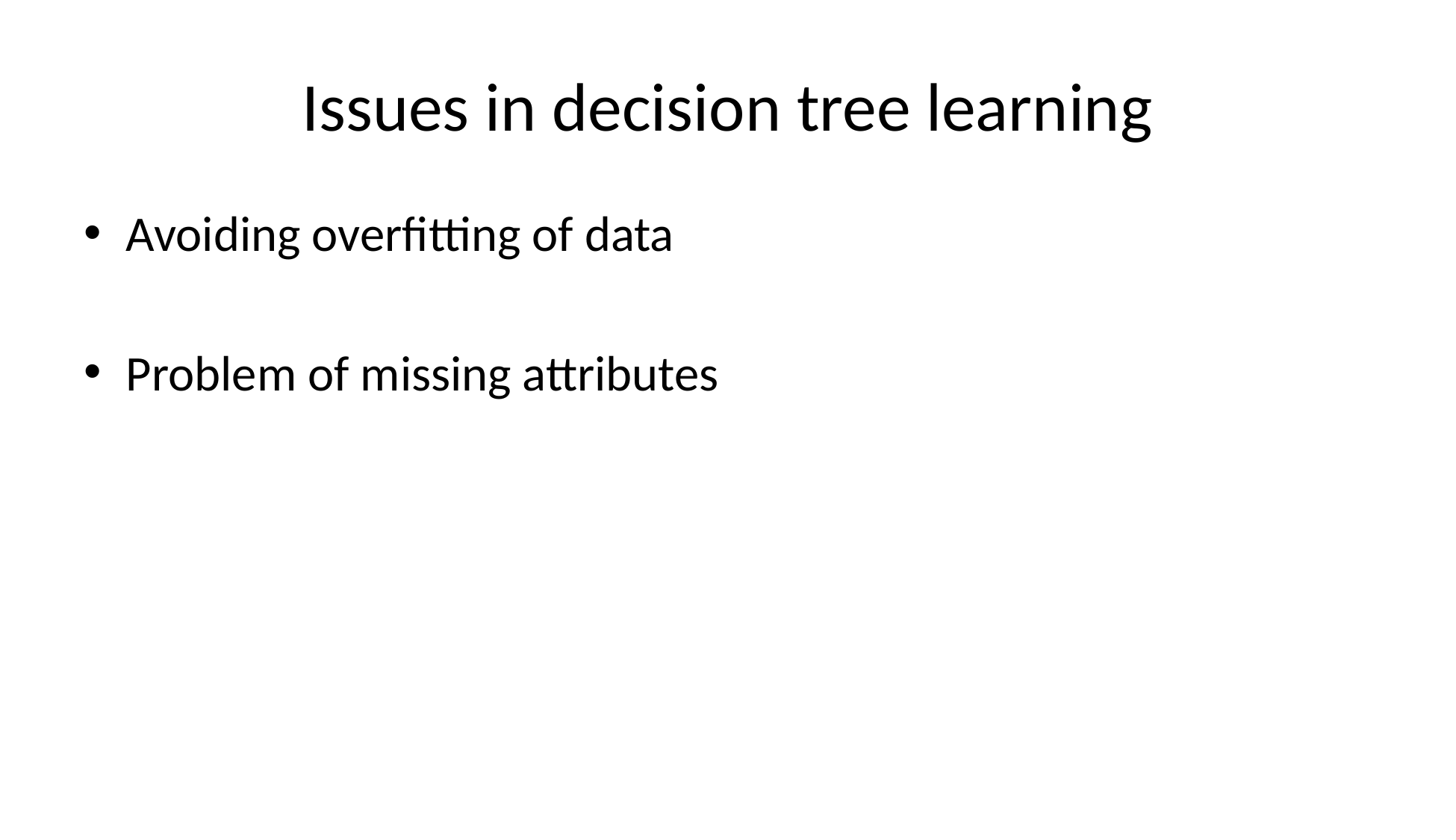

# Issues in decision tree learning
Avoiding overfitting of data

Problem of missing attributes